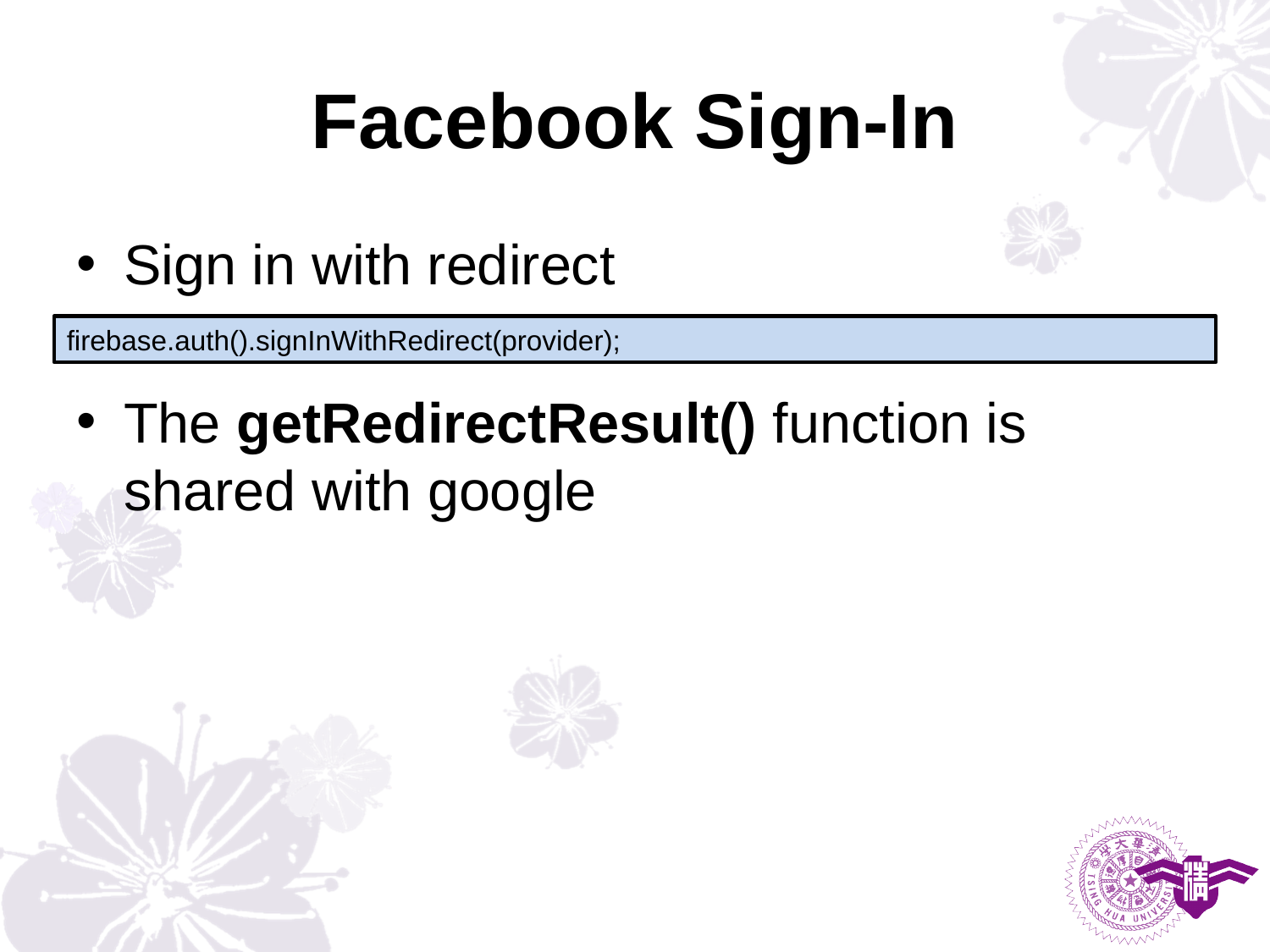

# Facebook Sign-In
Sign in with redirect

The getRedirectResult() function is shared with google
firebase.auth().signInWithRedirect(provider);